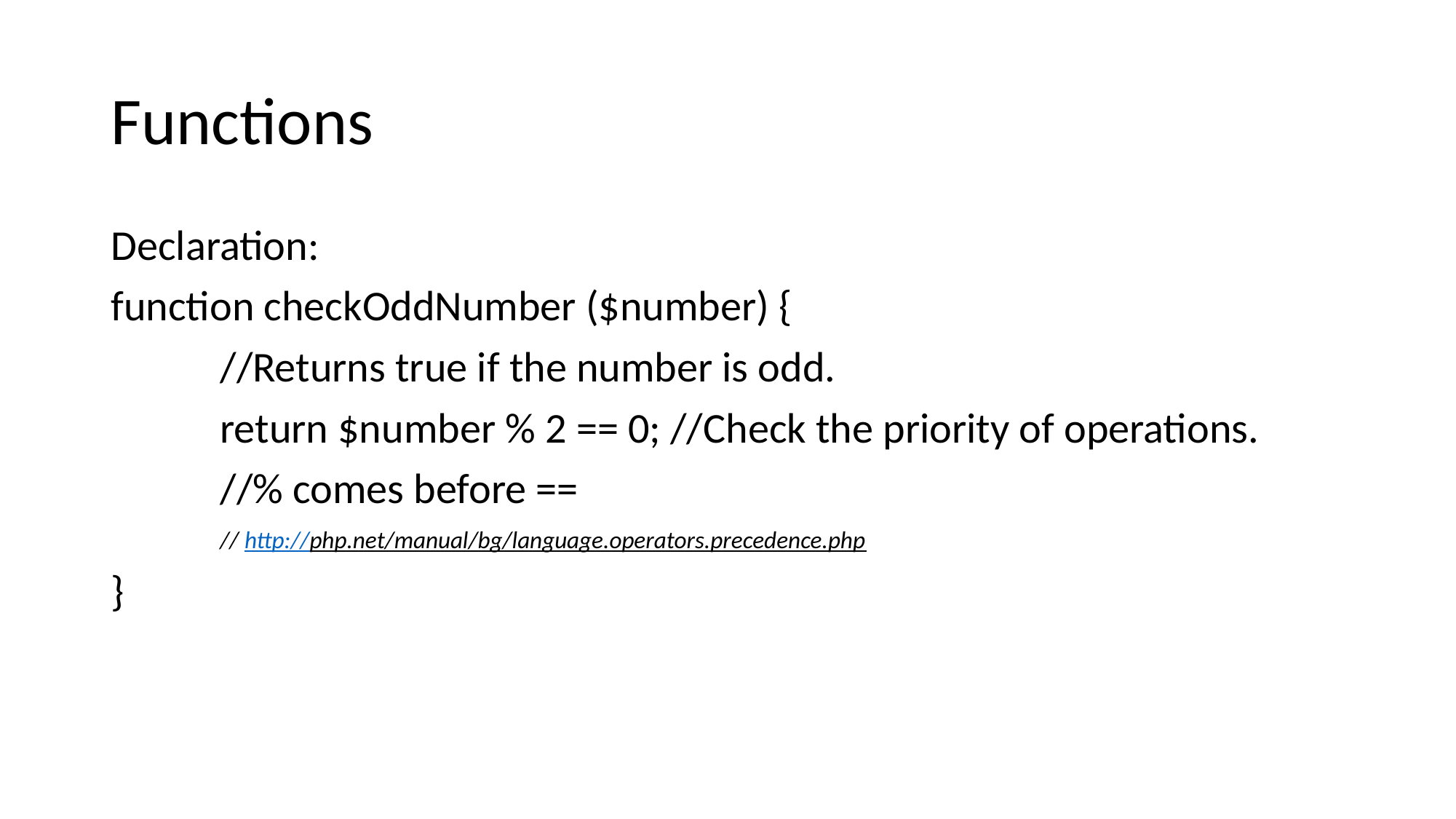

# Functions
Declaration:
function checkOddNumber ($number) {
	//Returns true if the number is odd.
	return $number % 2 == 0; //Check the priority of operations.
	//% comes before ==
	// http://php.net/manual/bg/language.operators.precedence.php
}